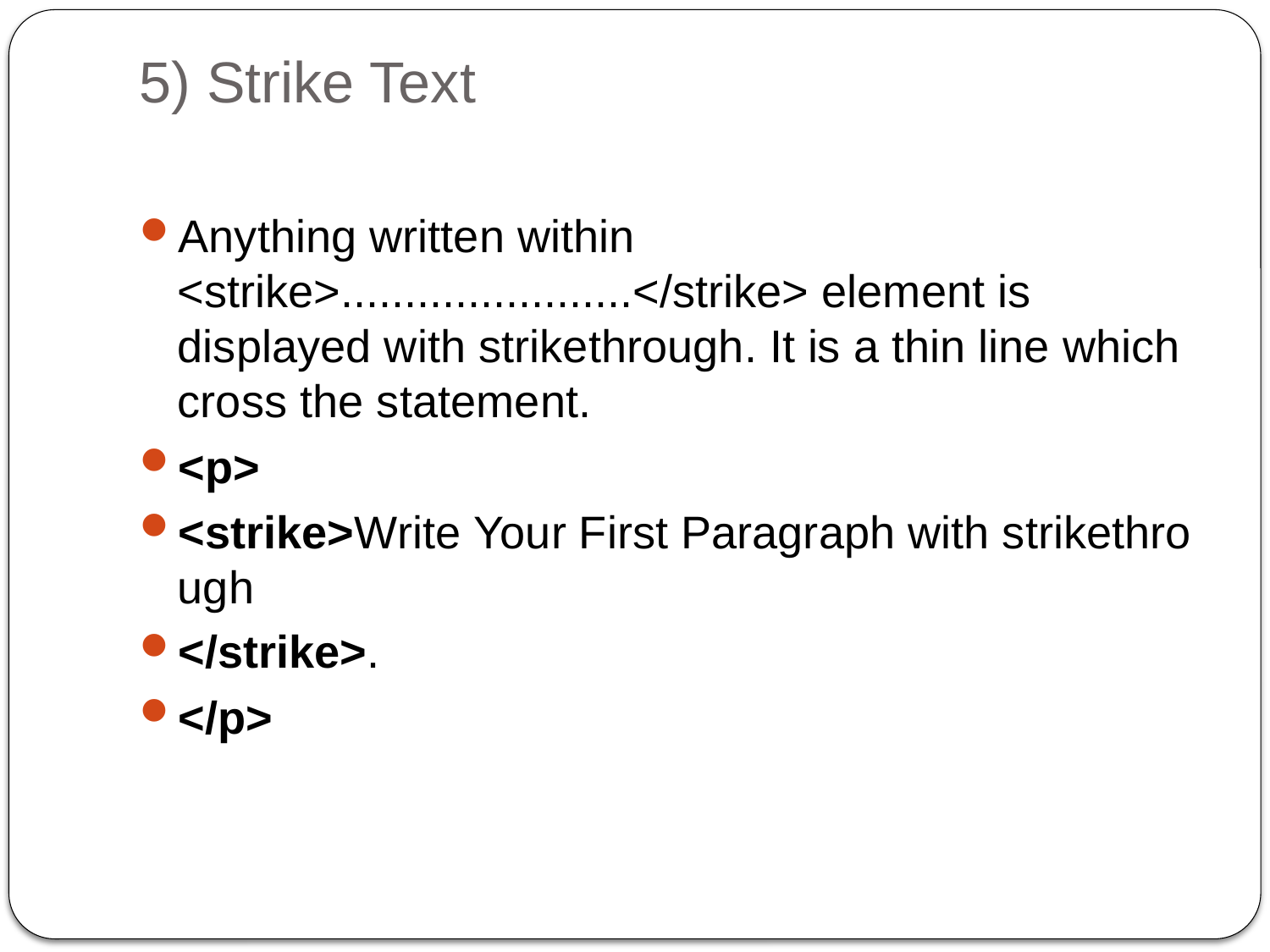

# 5) Strike Text
Anything written within <strike>.......................</strike> element is displayed with strikethrough. It is a thin line which cross the statement.
<p>
<strike>Write Your First Paragraph with strikethrough
</strike>.
</p>